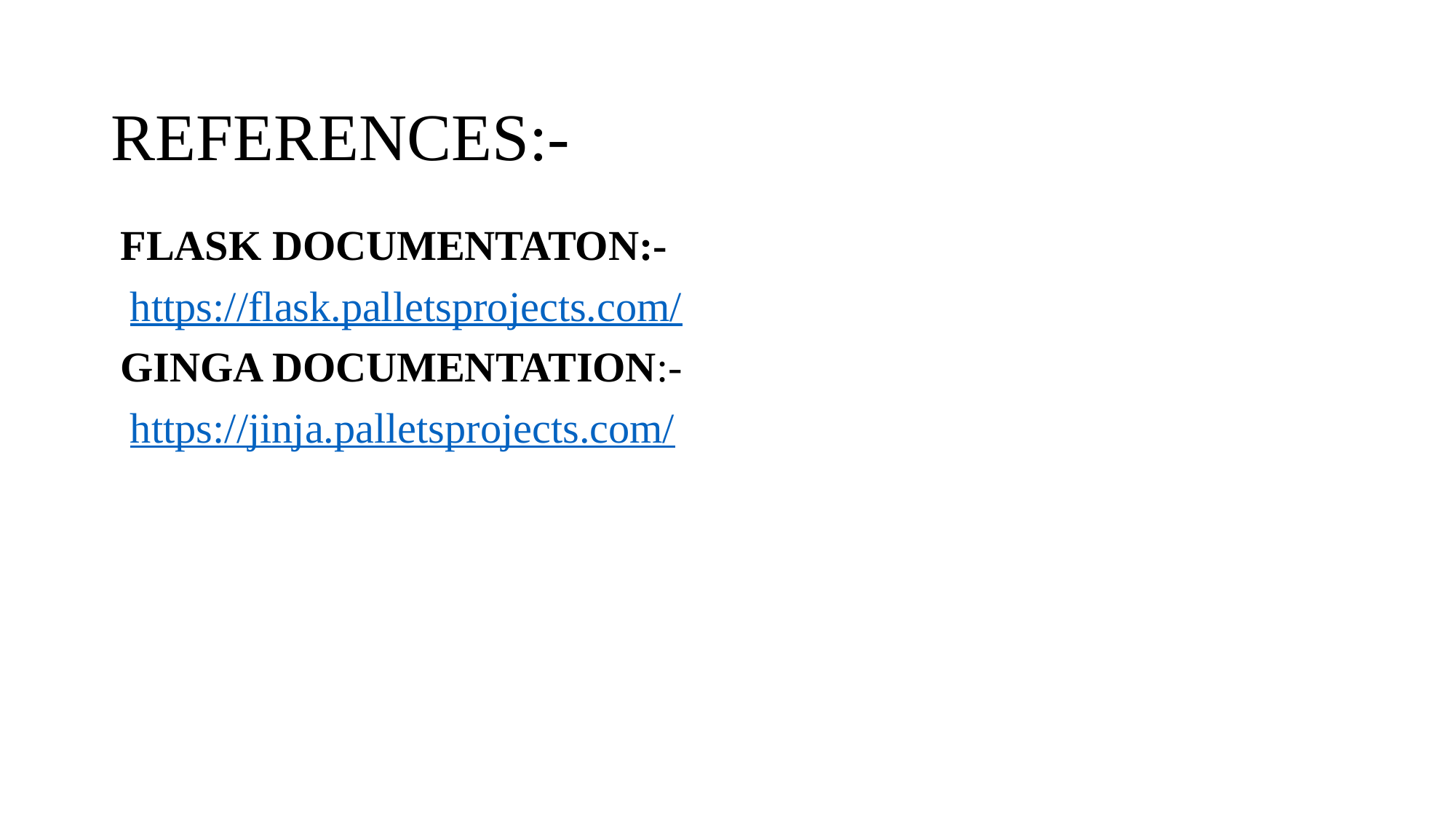

# REFERENCES:-
 FLASK DOCUMENTATON:-
  https://flask.palletsprojects.com/
 GINGA DOCUMENTATION:-
  https://jinja.palletsprojects.com/